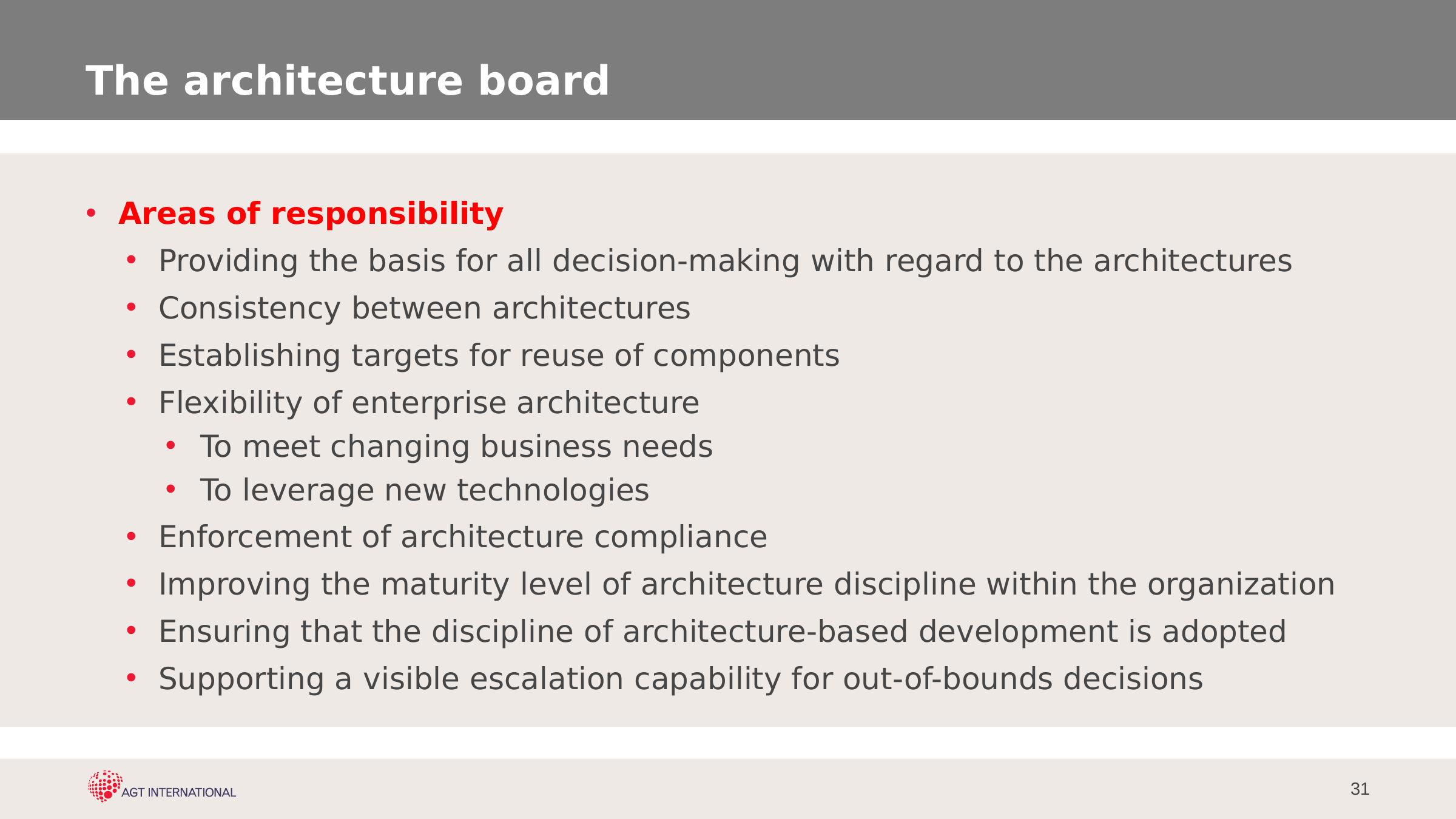

# The architecture board
Areas of responsibility
Providing the basis for all decision-making with regard to the architectures
Consistency between architectures
Establishing targets for reuse of components
Flexibility of enterprise architecture
To meet changing business needs
To leverage new technologies
Enforcement of architecture compliance
Improving the maturity level of architecture discipline within the organization
Ensuring that the discipline of architecture-based development is adopted
Supporting a visible escalation capability for out-of-bounds decisions